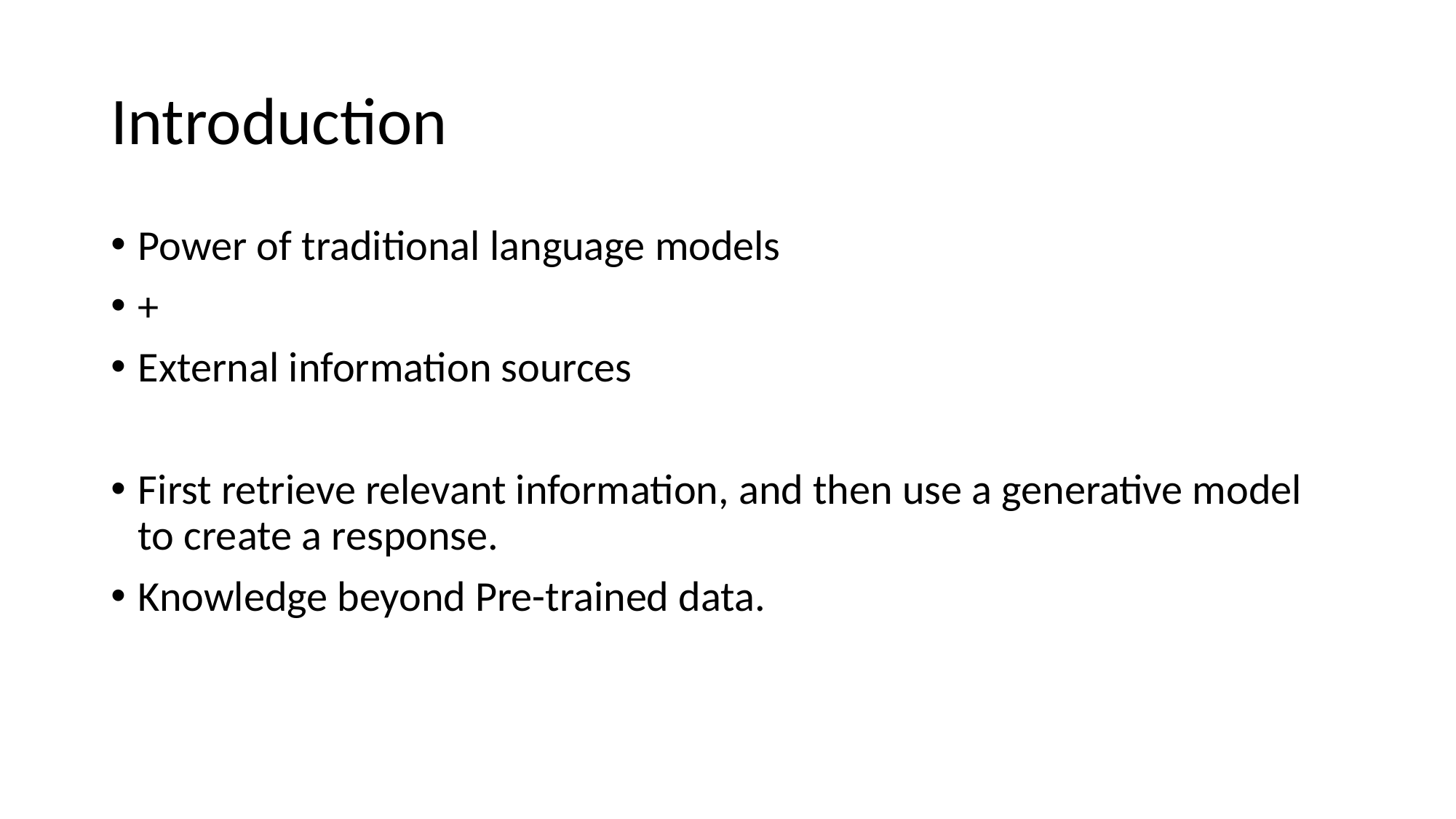

# Introduction
Power of traditional language models
+
External information sources

First retrieve relevant information, and then use a generative model to create a response.
Knowledge beyond Pre-trained data.